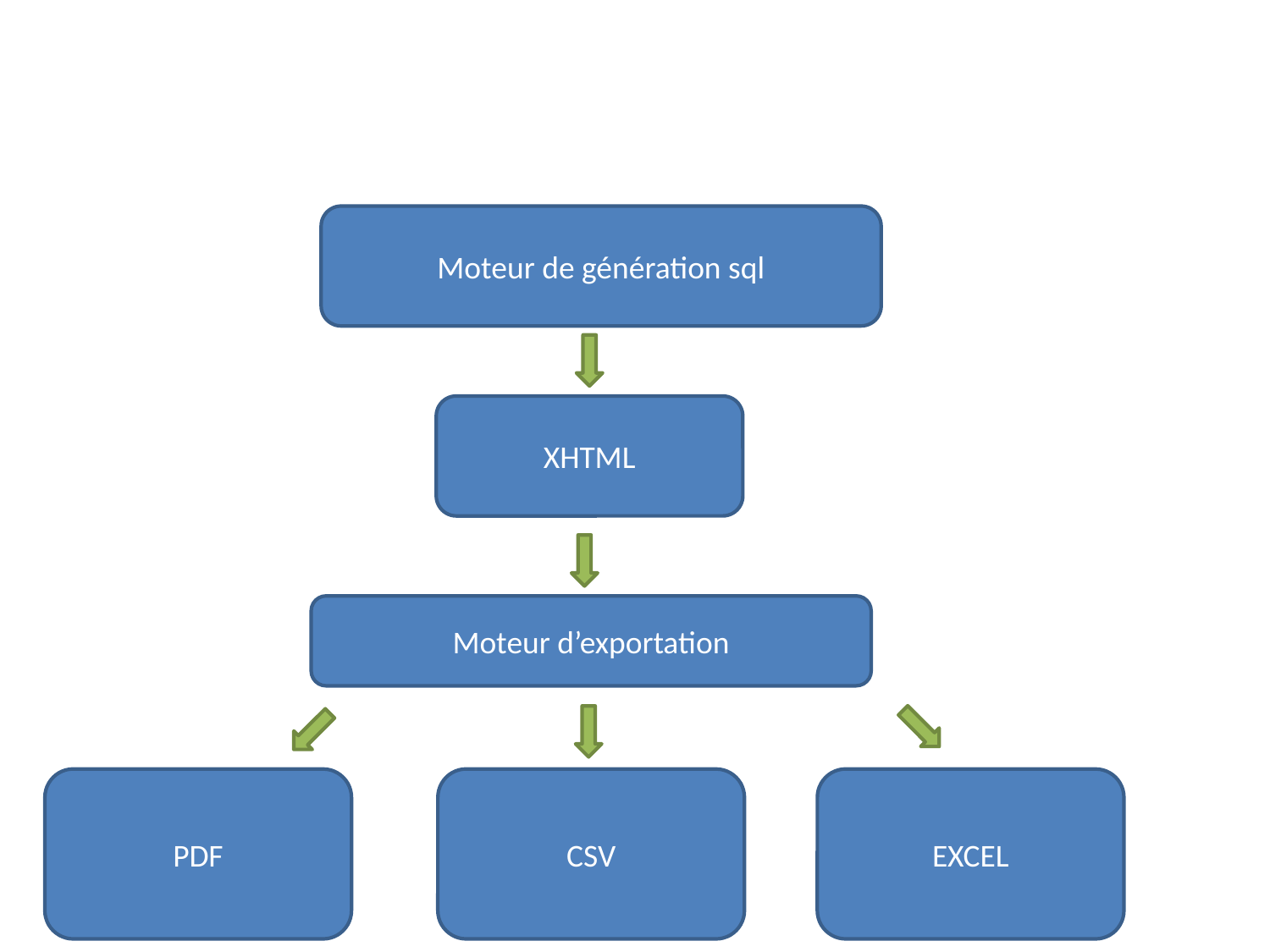

Moteur de génération sql

XHTML

Moteur d’exportation

PDF
CSV
EXCEL